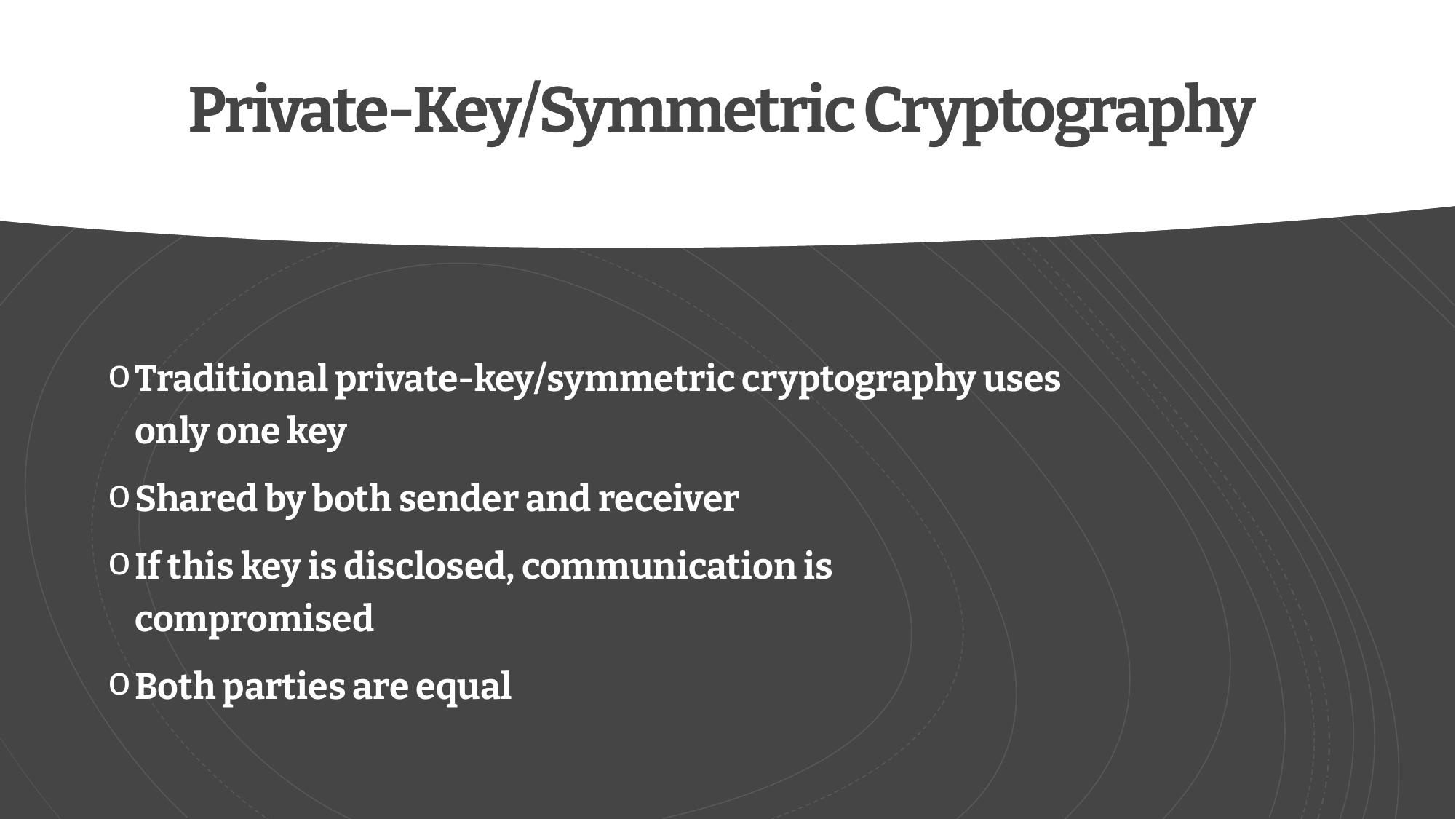

# Private-Key/Symmetric Cryptography
Traditional private-key/symmetric cryptography uses only one key
Shared by both sender and receiver
If this key is disclosed, communication is compromised
Both parties are equal